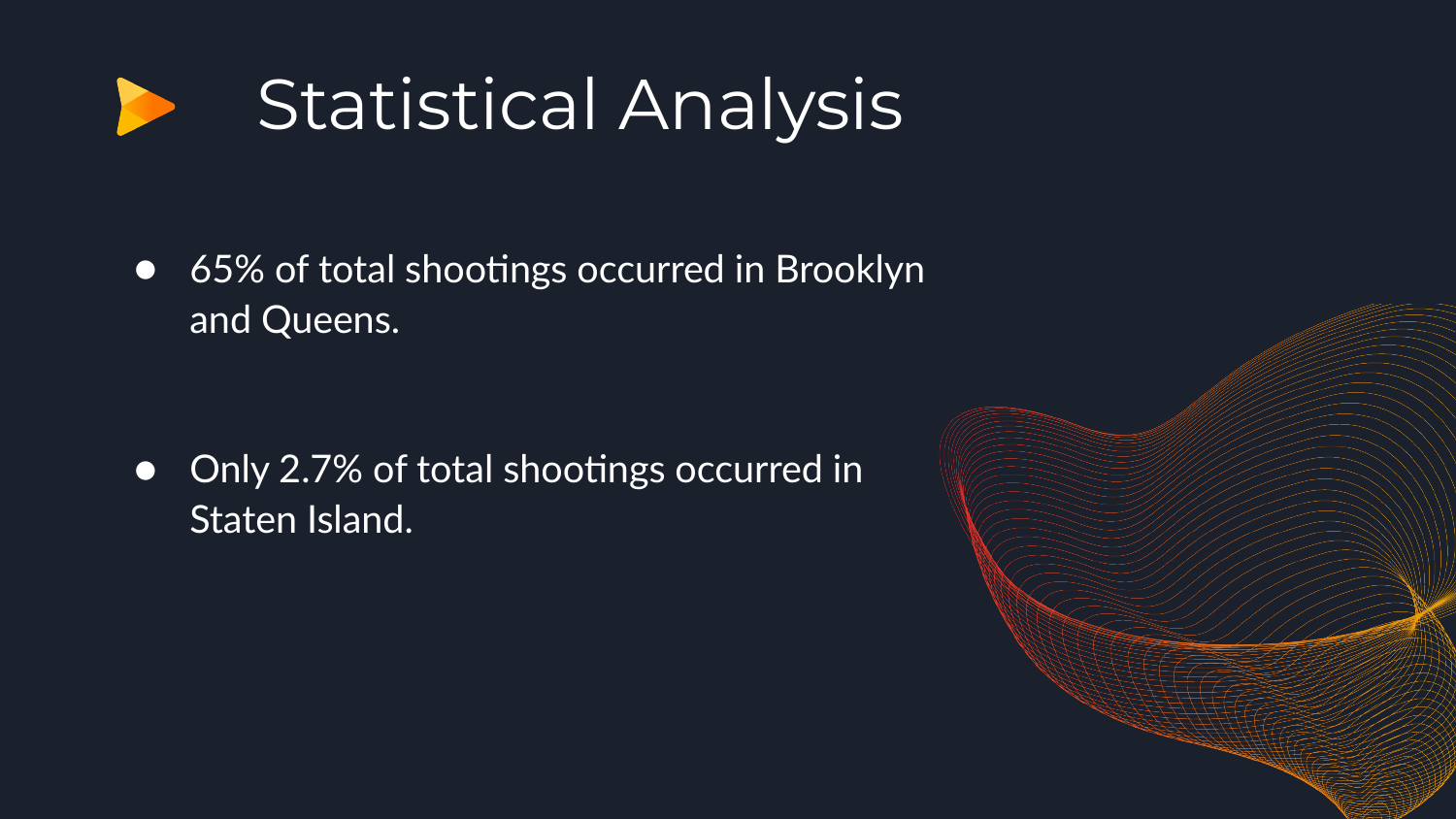

# Statistical Analysis
65% of total shootings occurred in Brooklyn and Queens.

Only 2.7% of total shootings occurred in Staten Island.